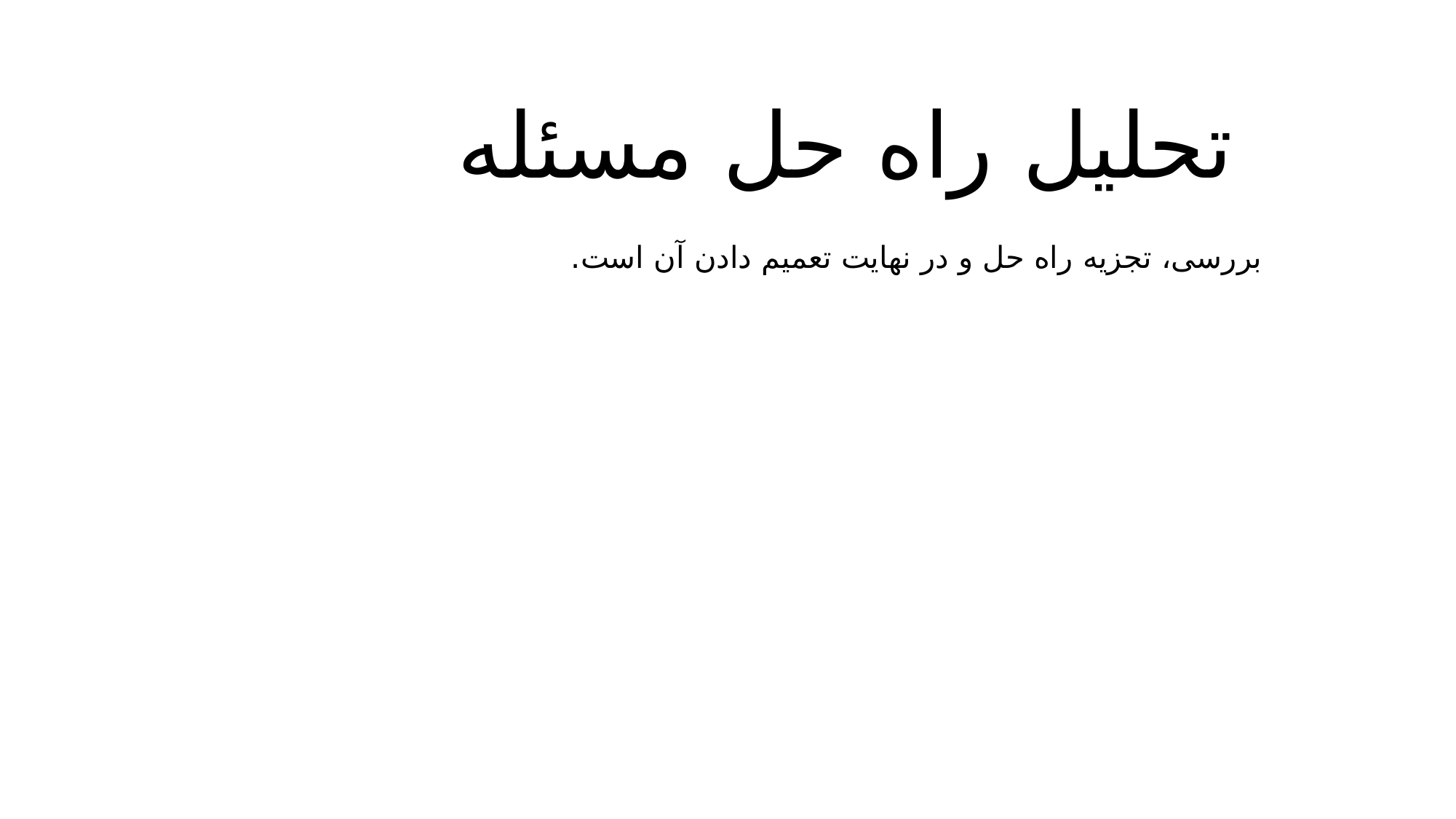

# تحلیل راه حل مسئله
بررسی، تجزیه راه حل و در نهایت تعمیم دادن آن است.